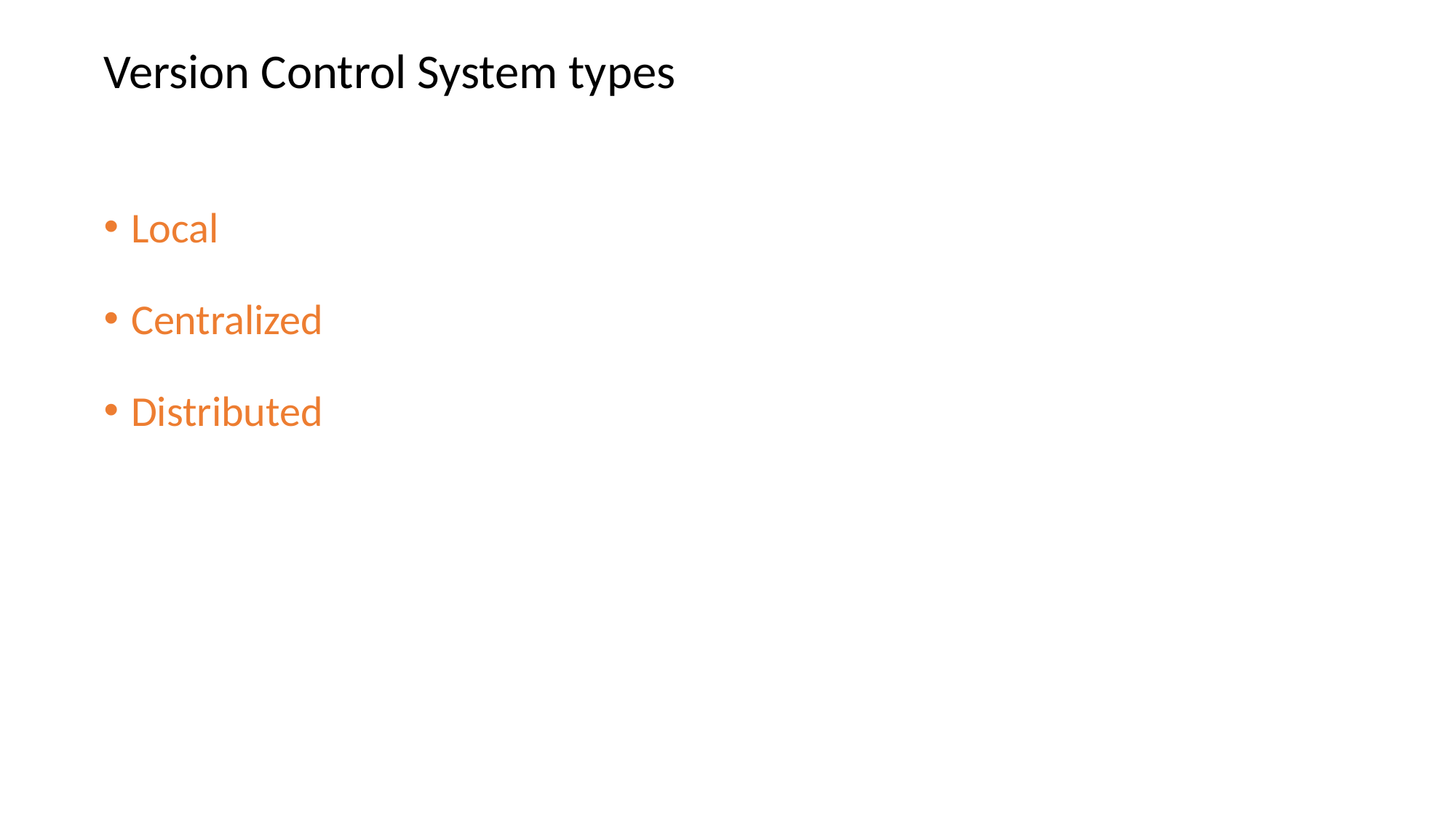

Version Control System types

Local
Centralized
Distributed